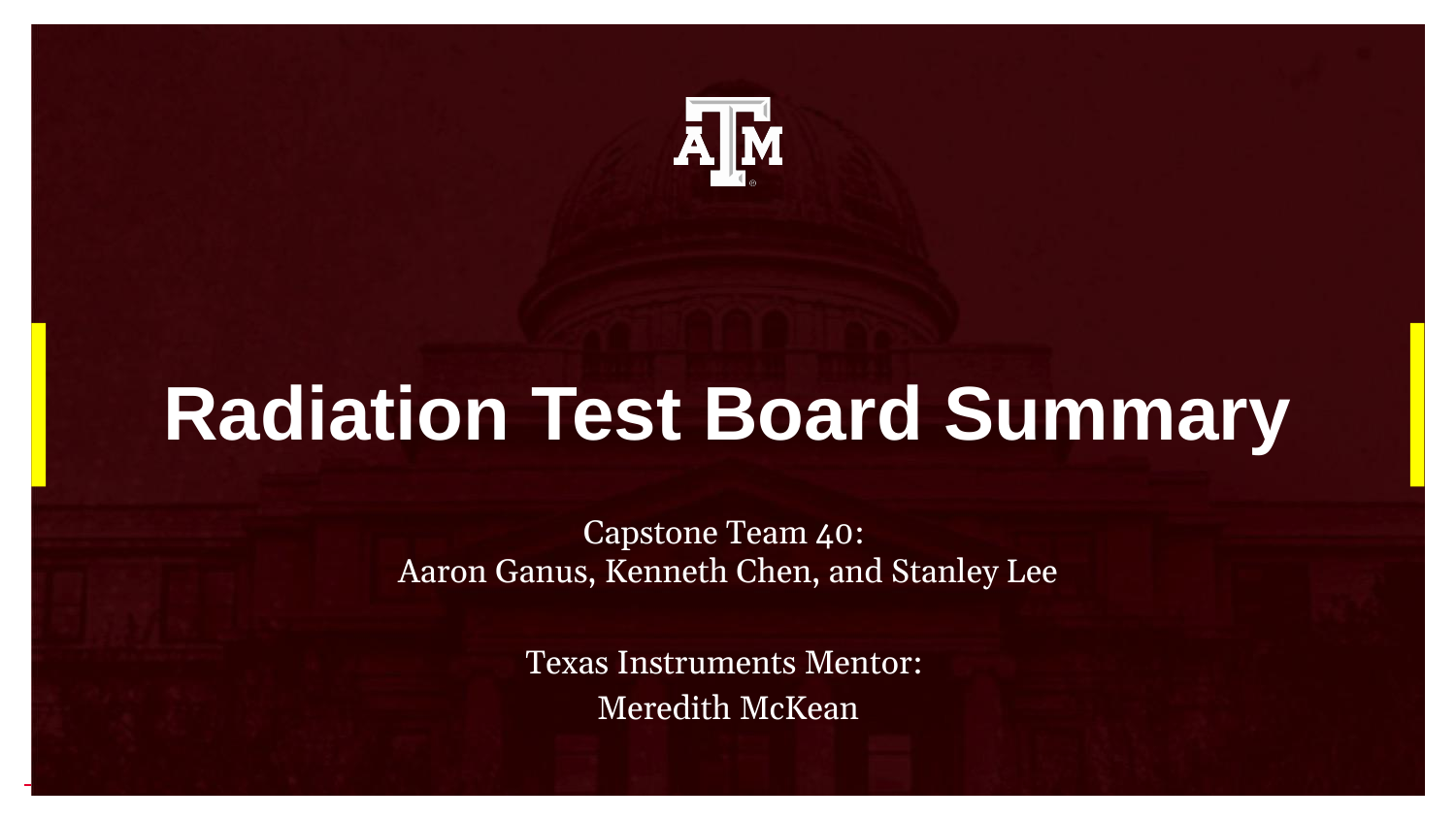

# Radiation Test Board Summary
Capstone Team 40:
Aaron Ganus, Kenneth Chen, and Stanley Lee

Texas Instruments Mentor:
Meredith McKean